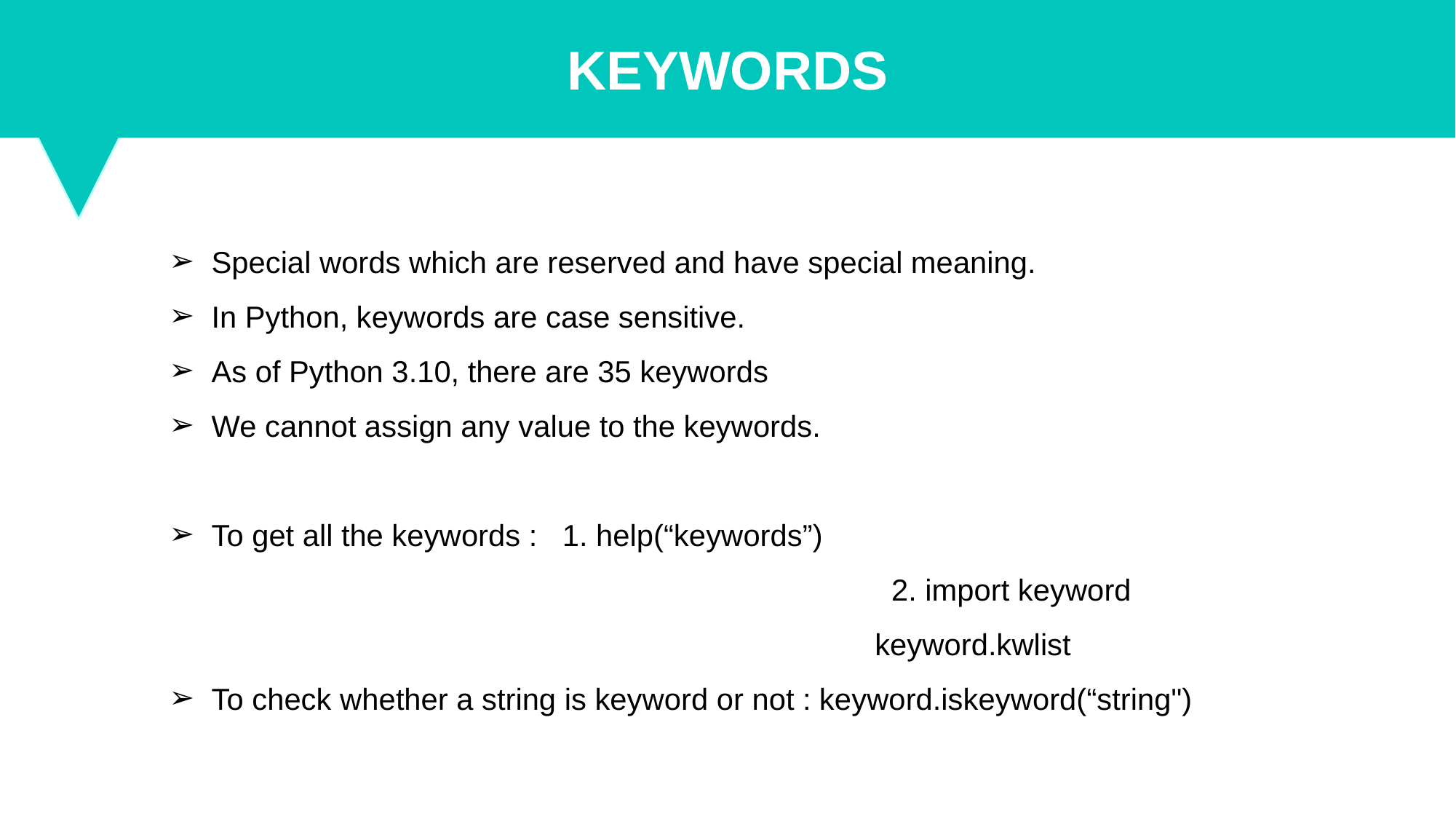

KEYWORDS

Special words which are reserved and have special meaning.
In Python, keywords are case sensitive.
As of Python 3.10, there are 35 keywords
We cannot assign any value to the keywords.

To get all the keywords :   1. help(“keywords”)
			      			   2. import keyword
			          			 keyword.kwlist
To check whether a string is keyword or not : keyword.iskeyword(“string")